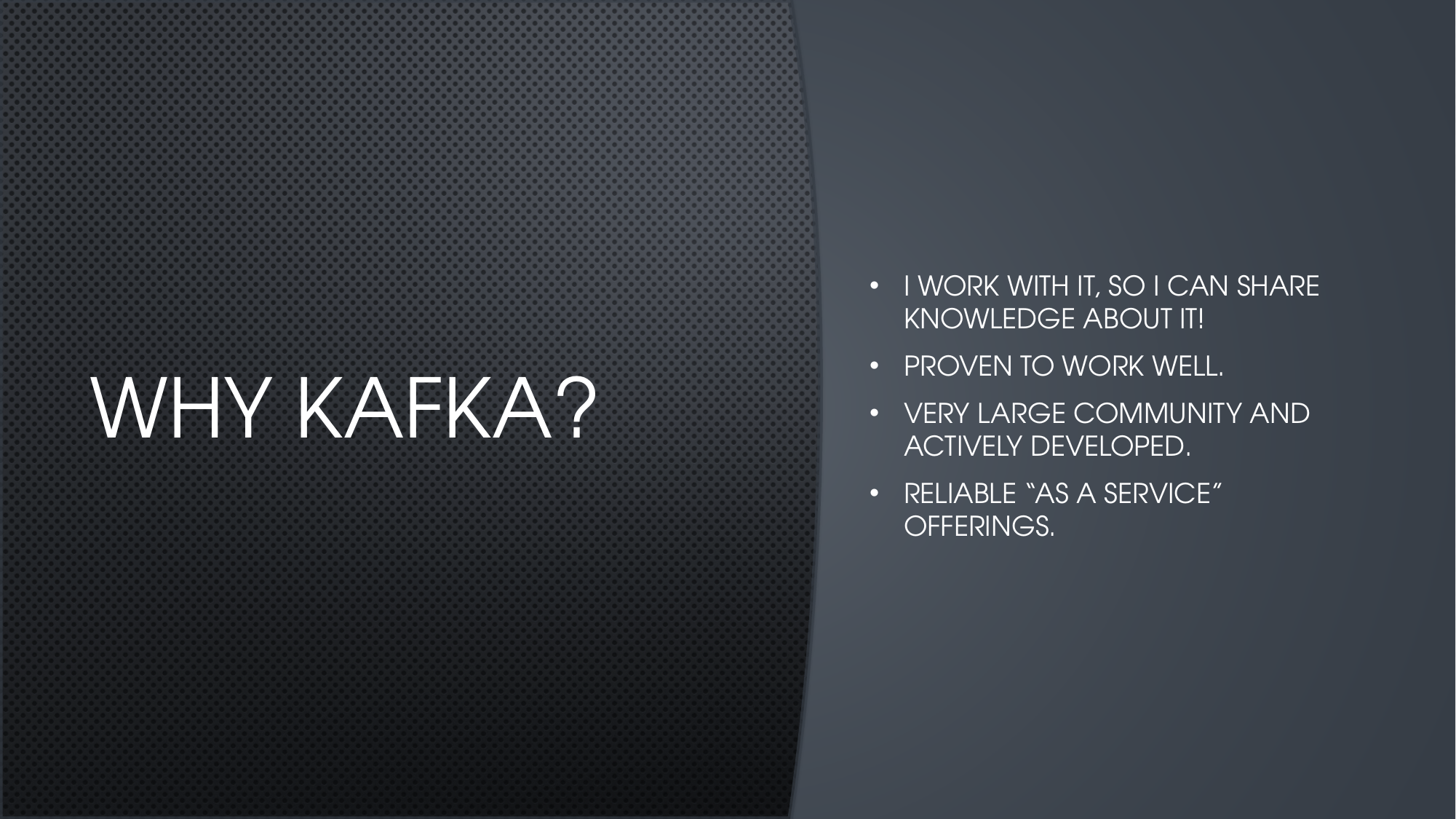

# Why Kafka?
I work with it, so I can share knowledge about it!
Proven to work well.
Very large community and actively developed.
Reliable “as a service” offerings.